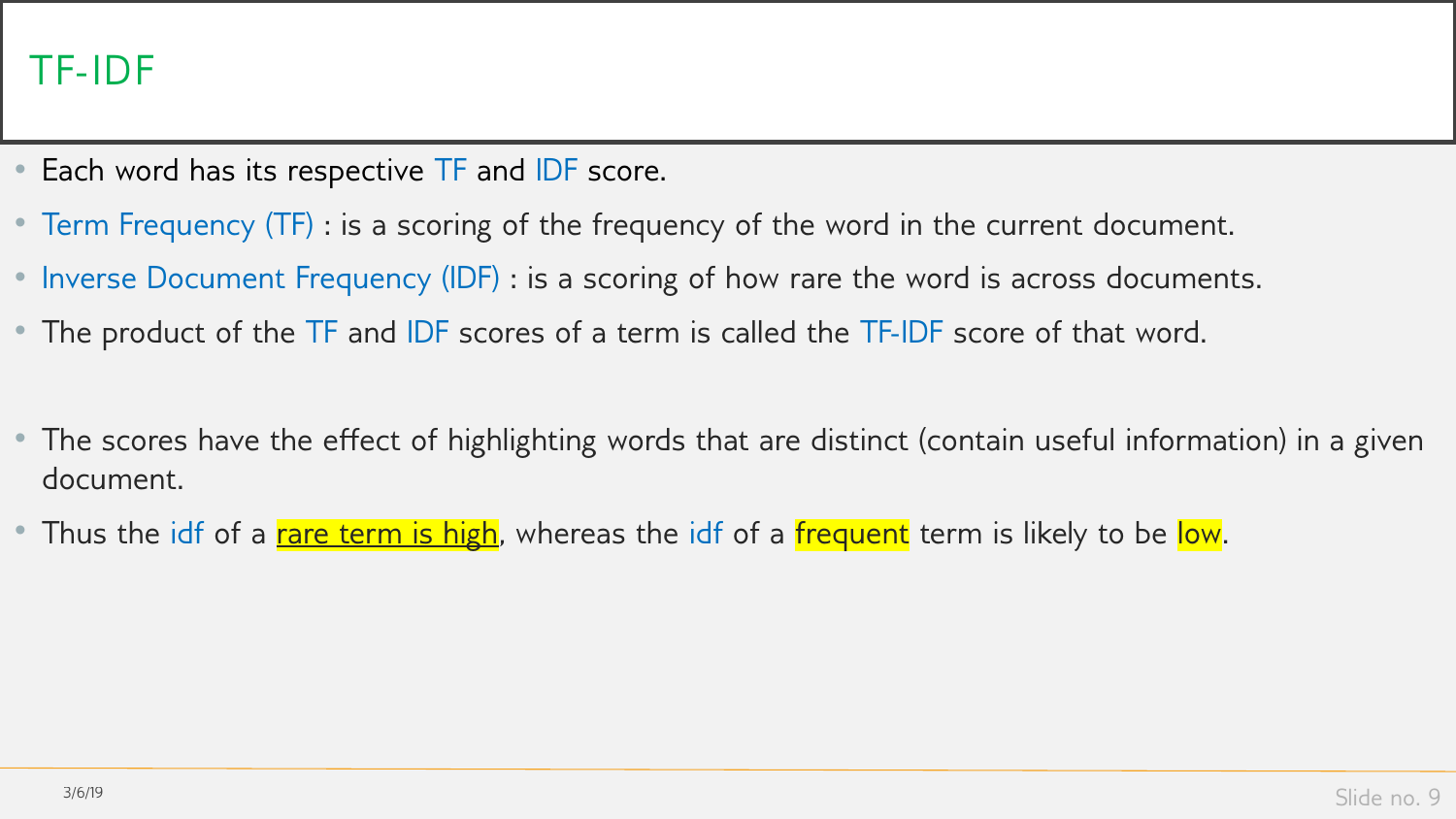

# Tf-idf
Each word has its respective TF and IDF score.
Term Frequency (TF) : is a scoring of the frequency of the word in the current document.
Inverse Document Frequency (IDF) : is a scoring of how rare the word is across documents.
The product of the TF and IDF scores of a term is called the TF-IDF score of that word.

The scores have the effect of highlighting words that are distinct (contain useful information) in a given document.
Thus the idf of a rare term is high, whereas the idf of a frequent term is likely to be low.

3/6/19
Slide no. 9